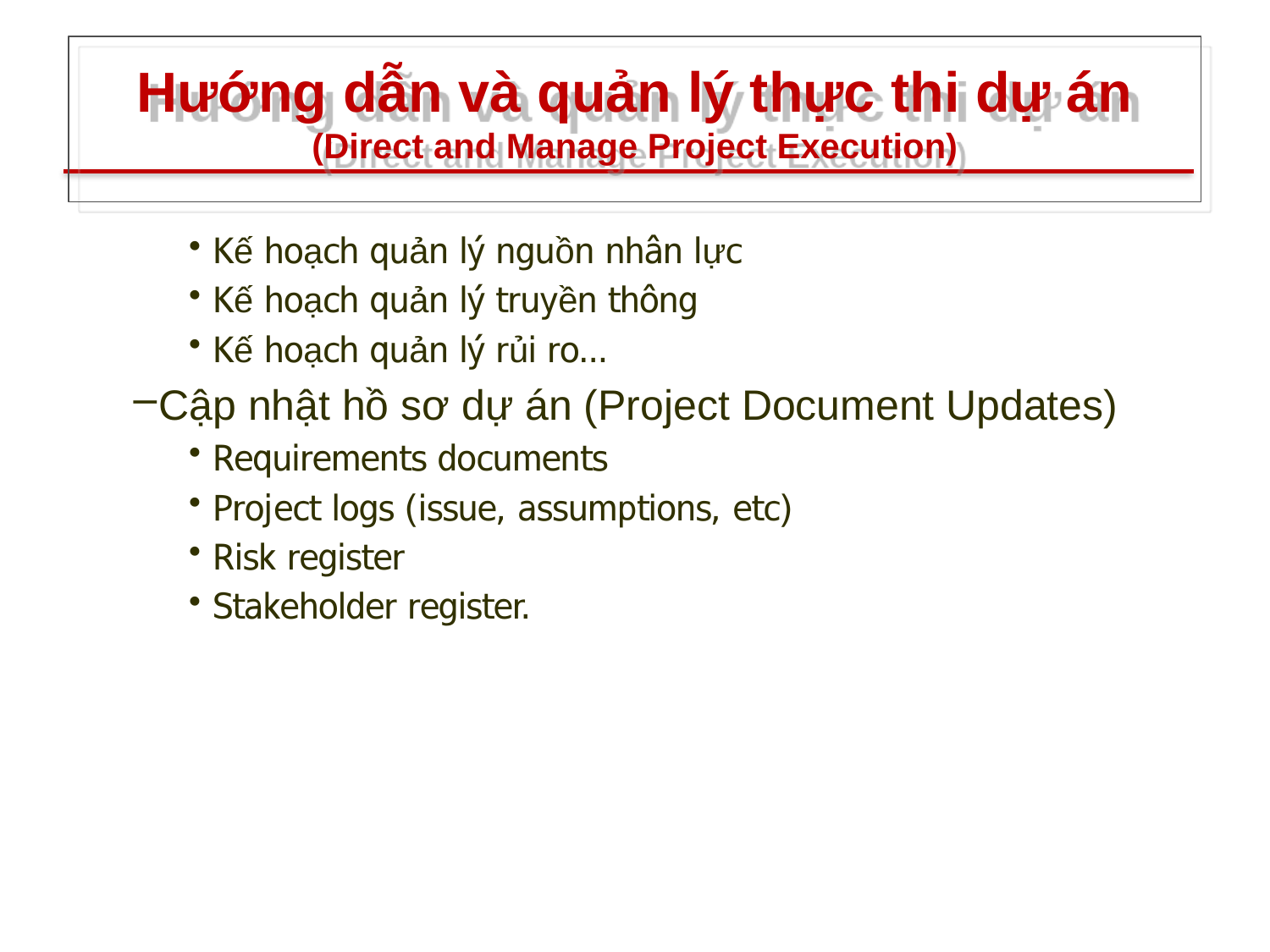

# Hướng dẫn và quản lý thực thi dự án (Direct and Manage Project Execution)
Kế hoạch quản lý nguồn nhân lực
Kế hoạch quản lý truyền thông
Kế hoạch quản lý rủi ro…
Cập nhật hồ sơ dự án (Project Document Updates)
Requirements documents
Project logs (issue, assumptions, etc)
Risk register
Stakeholder register.